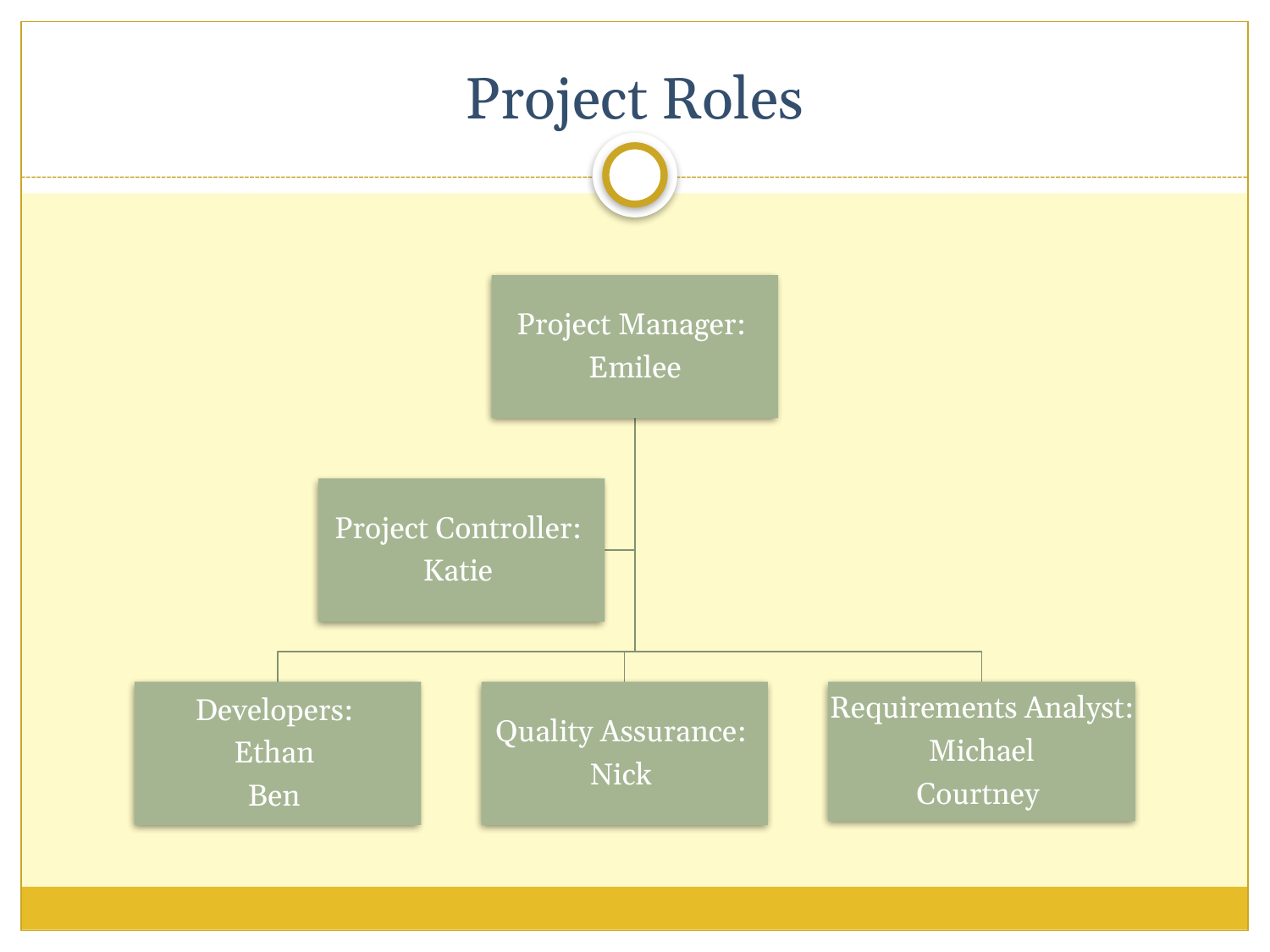

# Project Roles
Project Manager:
Emilee
Developers:
Ethan
Ben
Quality Assurance:
Nick
Requirements Analyst:
Michael
Courtney
Project Controller:
Katie